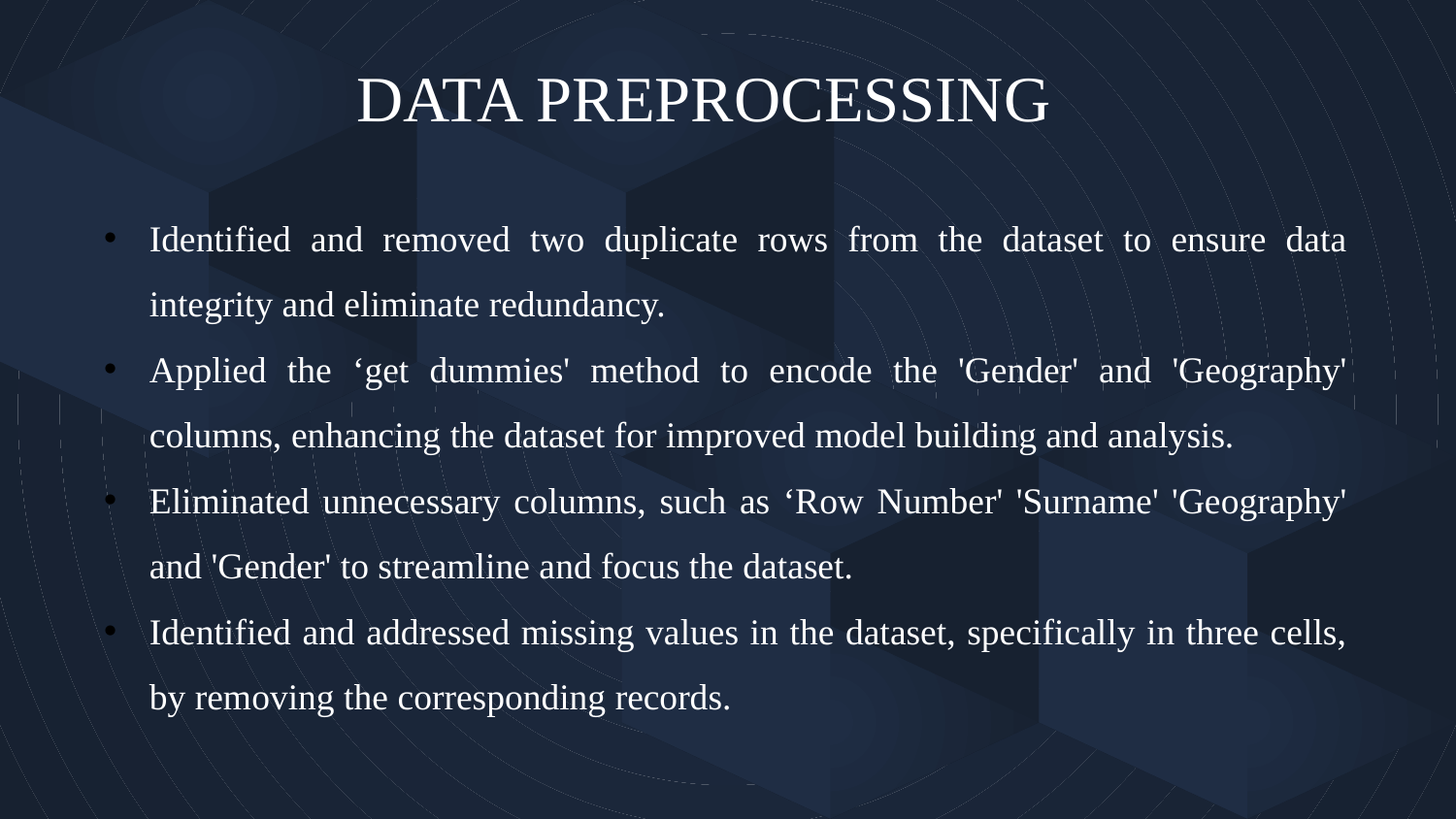

DATA PREPROCESSING
Identified and removed two duplicate rows from the dataset to ensure data integrity and eliminate redundancy.
Applied the ‘get dummies' method to encode the 'Gender' and 'Geography' columns, enhancing the dataset for improved model building and analysis.
Eliminated unnecessary columns, such as ‘Row Number' 'Surname' 'Geography' and 'Gender' to streamline and focus the dataset.
Identified and addressed missing values in the dataset, specifically in three cells, by removing the corresponding records.